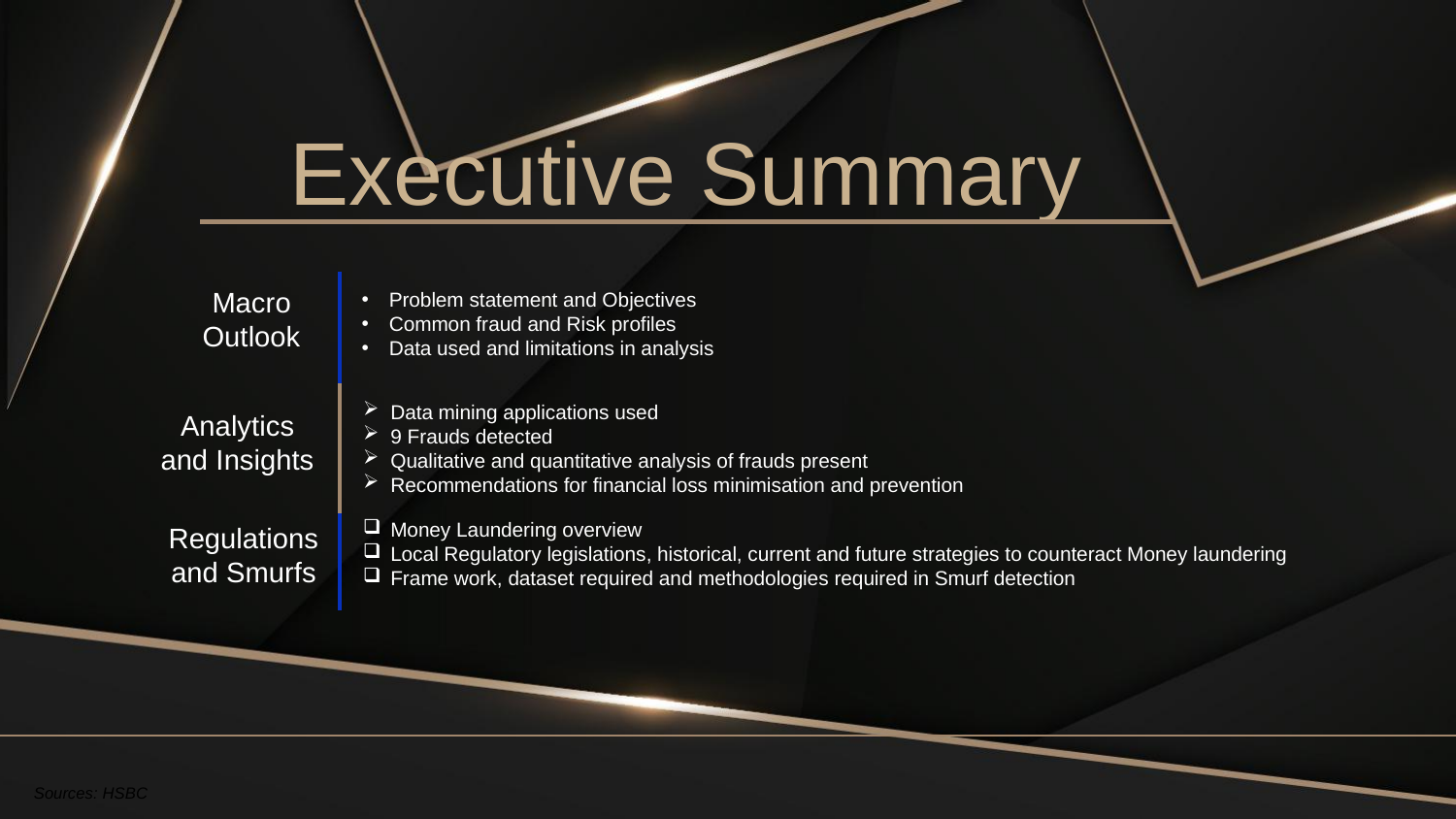

Executive Summary
Macro Outlook
Problem statement and Objectives
Common fraud and Risk profiles
Data used and limitations in analysis
Data mining applications used
9 Frauds detected
Qualitative and quantitative analysis of frauds present
Recommendations for financial loss minimisation and prevention

Analytics and Insights
Money Laundering overview
Local Regulatory legislations, historical, current and future strategies to counteract Money laundering
Frame work, dataset required and methodologies required in Smurf detection
Regulations and Smurfs
Sources: HSBC